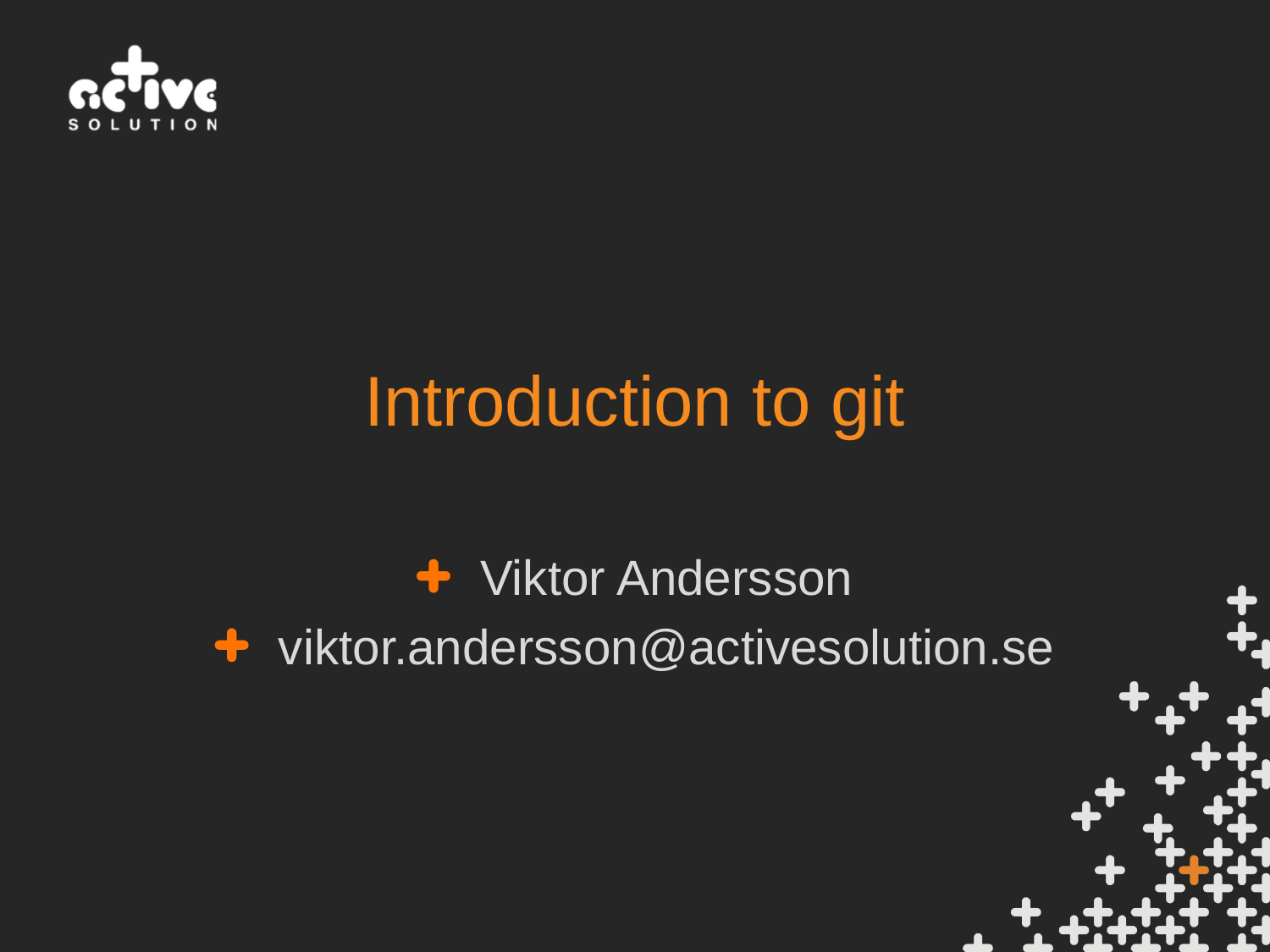

# Introduction to git
Viktor Andersson
viktor.andersson@activesolution.se